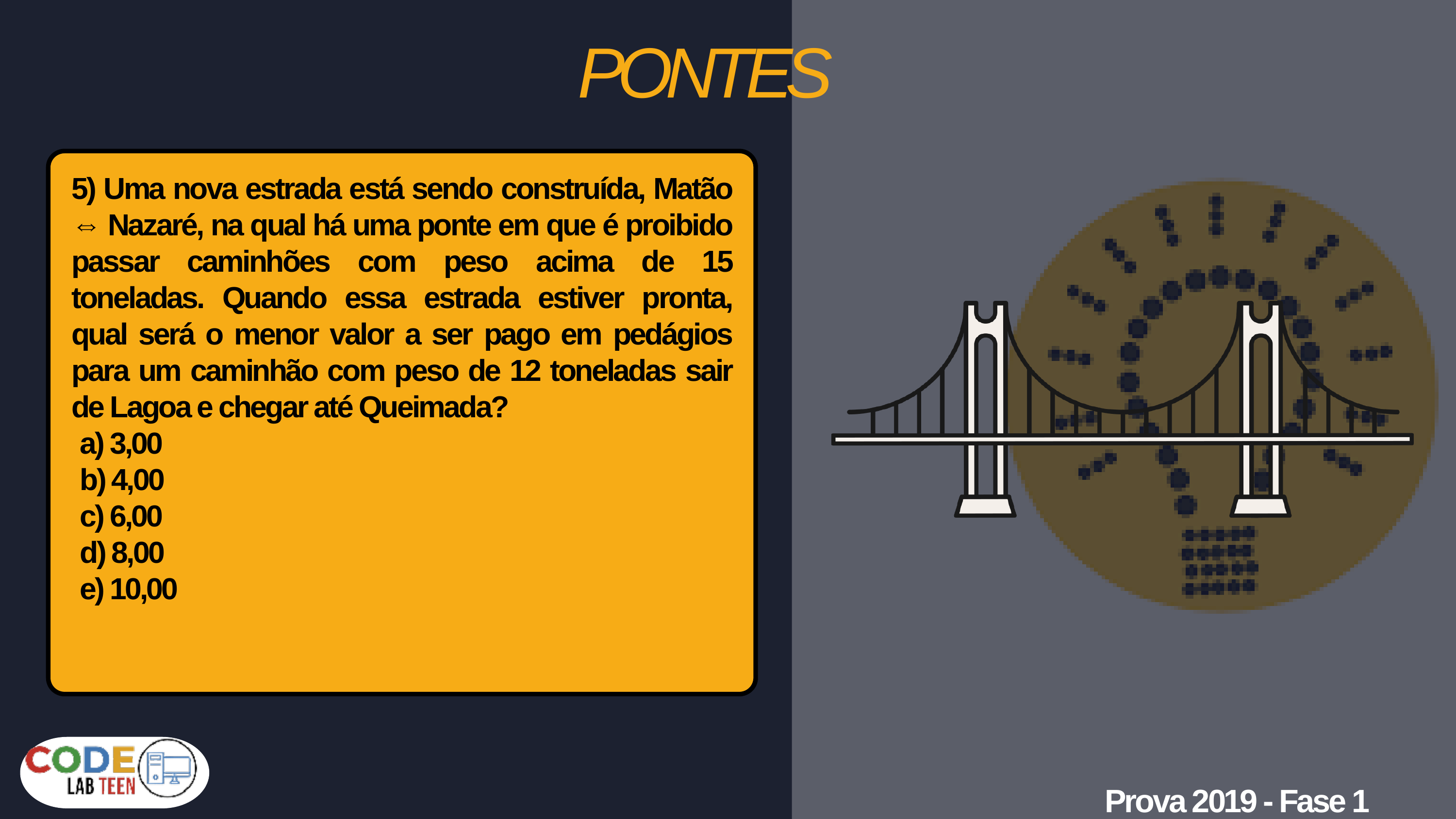

PONTES

5) Uma nova estrada está sendo construída, Matão ⇔ Nazaré, na qual há uma ponte em que é proibido passar caminhões com peso acima de 15 toneladas. Quando essa estrada estiver pronta, qual será o menor valor a ser pago em pedágios para um caminhão com peso de 12 toneladas sair de Lagoa e chegar até Queimada?
 a) 3,00
 b) 4,00
 c) 6,00
 d) 8,00
 e) 10,00

Prova 2019 - Fase 1